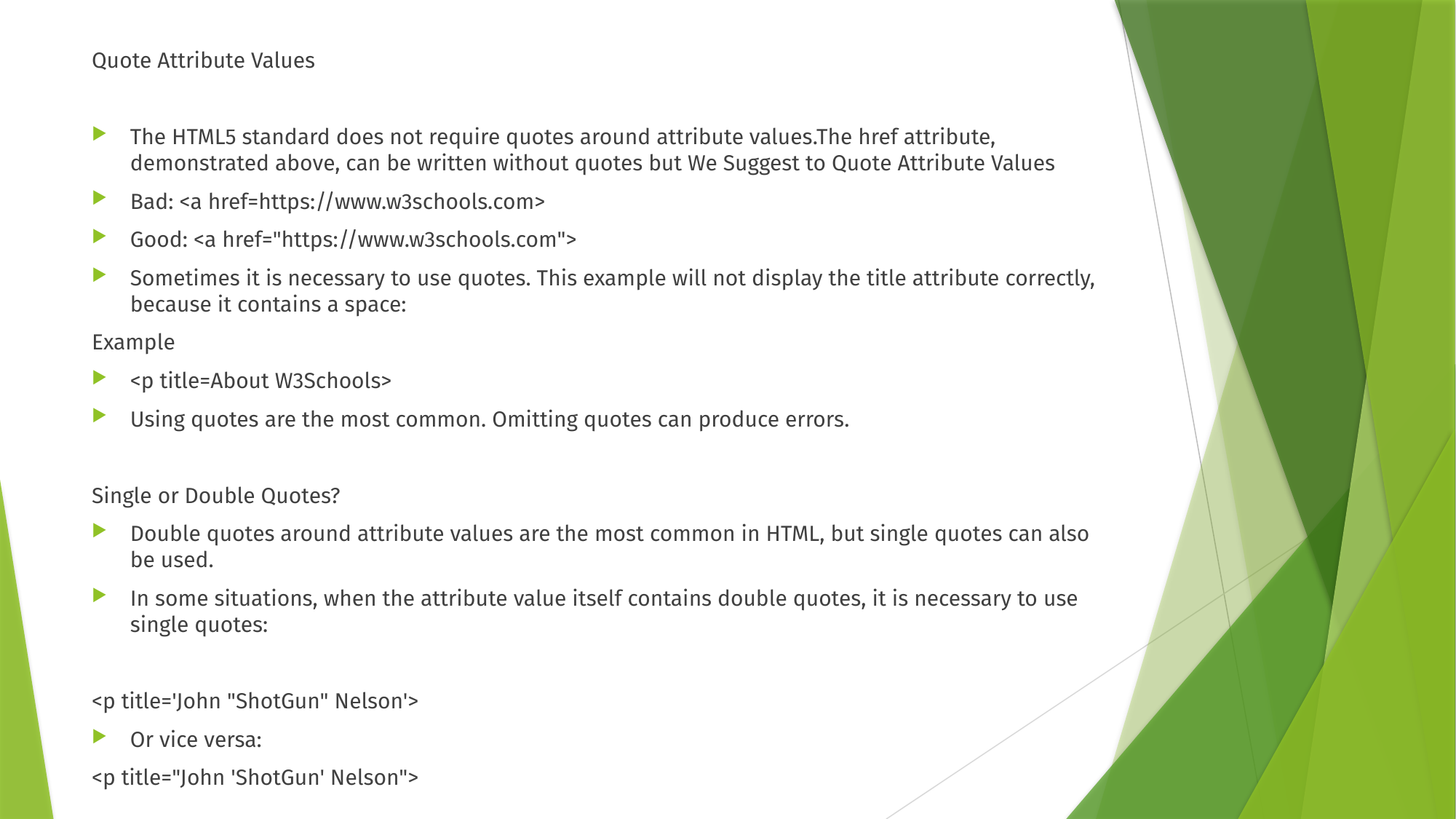

Quote Attribute Values

The HTML5 standard does not require quotes around attribute values.The href attribute, demonstrated above, can be written without quotes but We Suggest to Quote Attribute Values
Bad: <a href=https://www.w3schools.com>
Good: <a href="https://www.w3schools.com">
Sometimes it is necessary to use quotes. This example will not display the title attribute correctly, because it contains a space:
Example
<p title=About W3Schools>
Using quotes are the most common. Omitting quotes can produce errors.

Single or Double Quotes?
Double quotes around attribute values are the most common in HTML, but single quotes can also be used.
In some situations, when the attribute value itself contains double quotes, it is necessary to use single quotes:

<p title='John "ShotGun" Nelson'>
Or vice versa:
<p title="John 'ShotGun' Nelson">